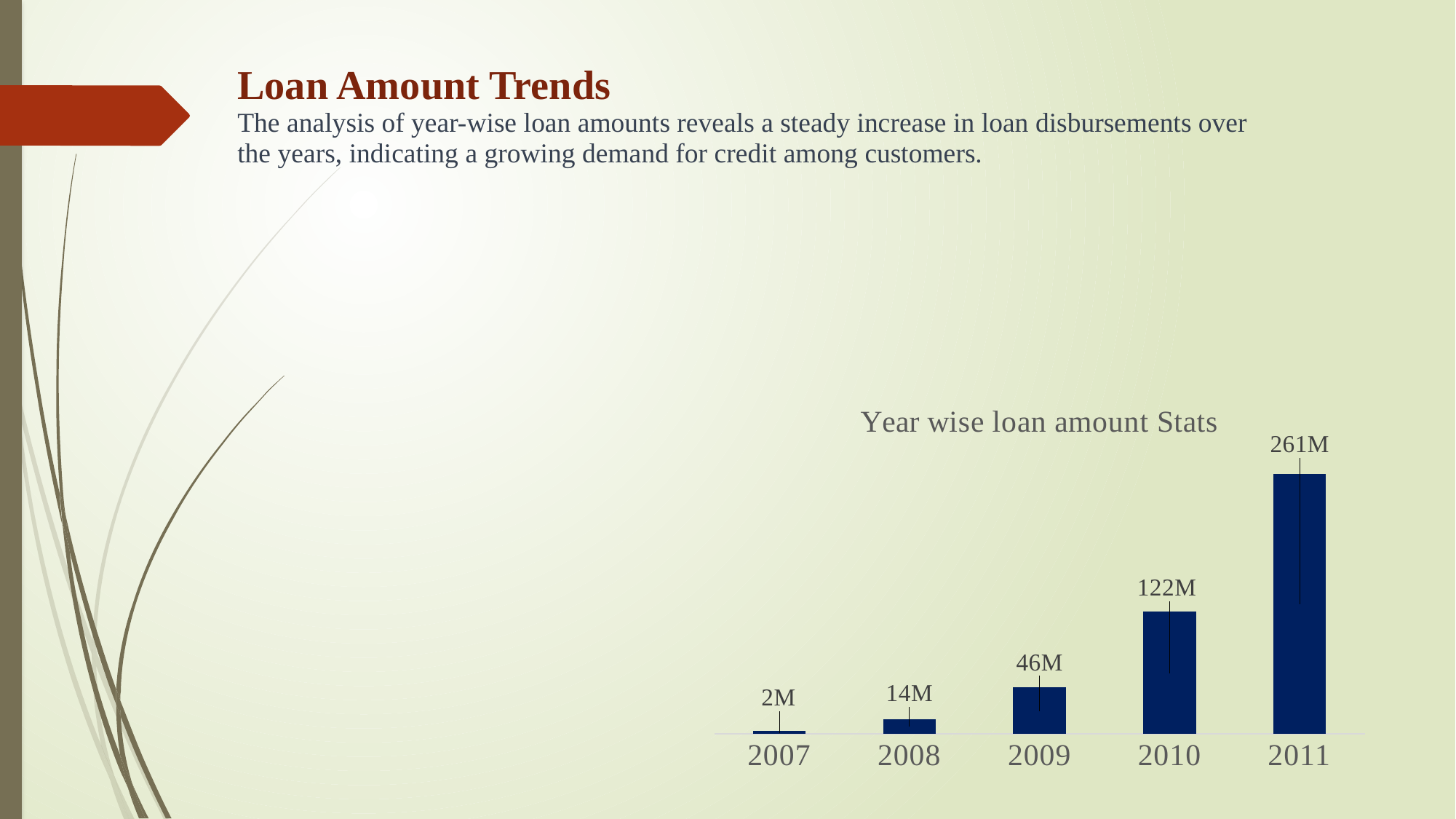

# Loan Amount Trends The analysis of year-wise loan amounts reveals a steady increase in loan disbursements over the years, indicating a growing demand for credit among customers.

### Chart: Year wise loan amount Stats

| Category | Total |
|---|---|
| 2007 | 2219275.0 |
| 2008 | 14390275.0 |
| 2009 | 46436325.0 |
| 2010 | 122050200.0 |
| 2011 | 260506575.0 |